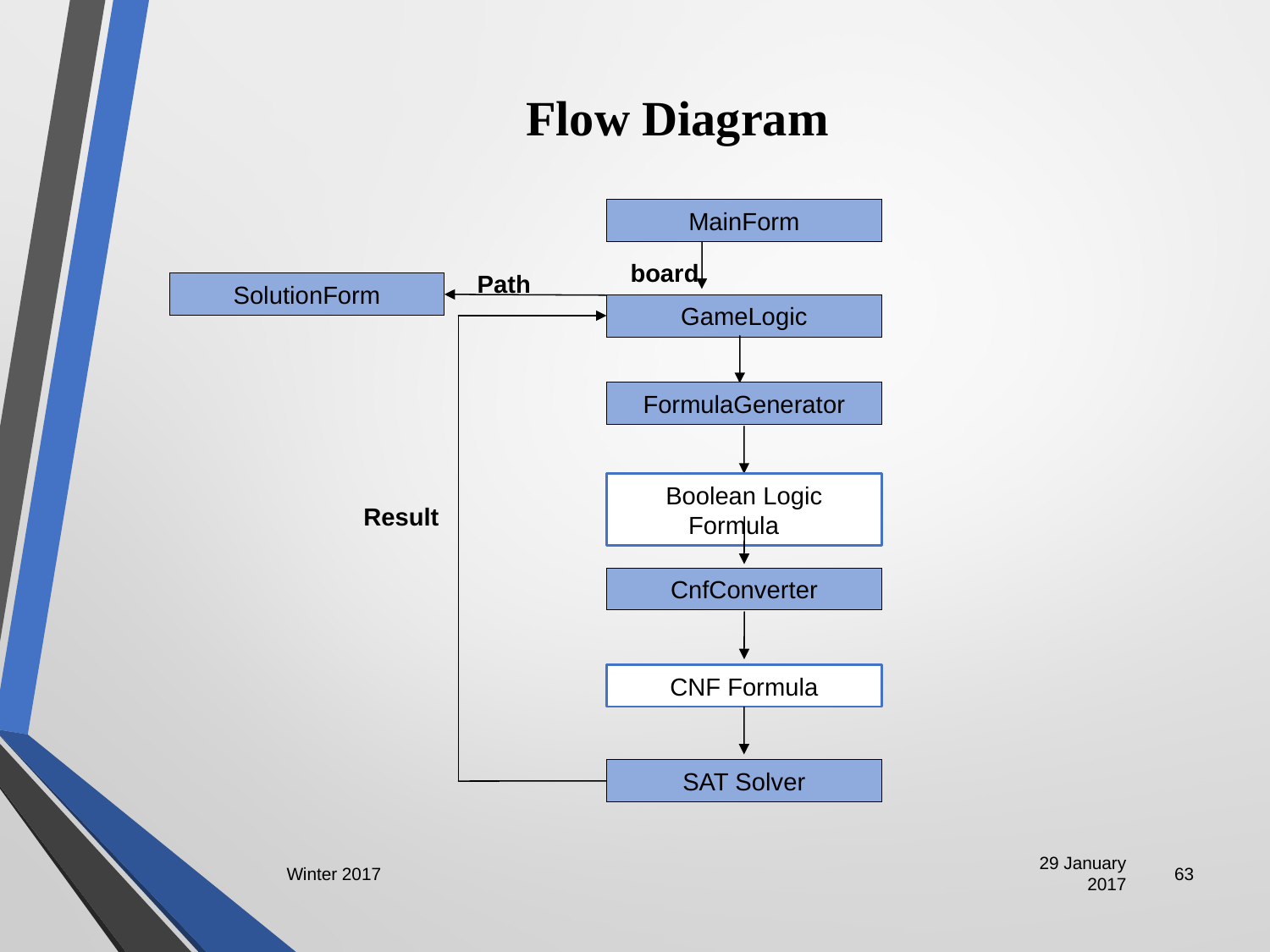

# Flow Diagram
MainForm
board
Path
SolutionForm
GameLogic
FormulaGenerator
Boolean Logic Formula
Result
CnfConverter
CNF Formula
SAT Solver
Winter 2017
29 January 2017
63